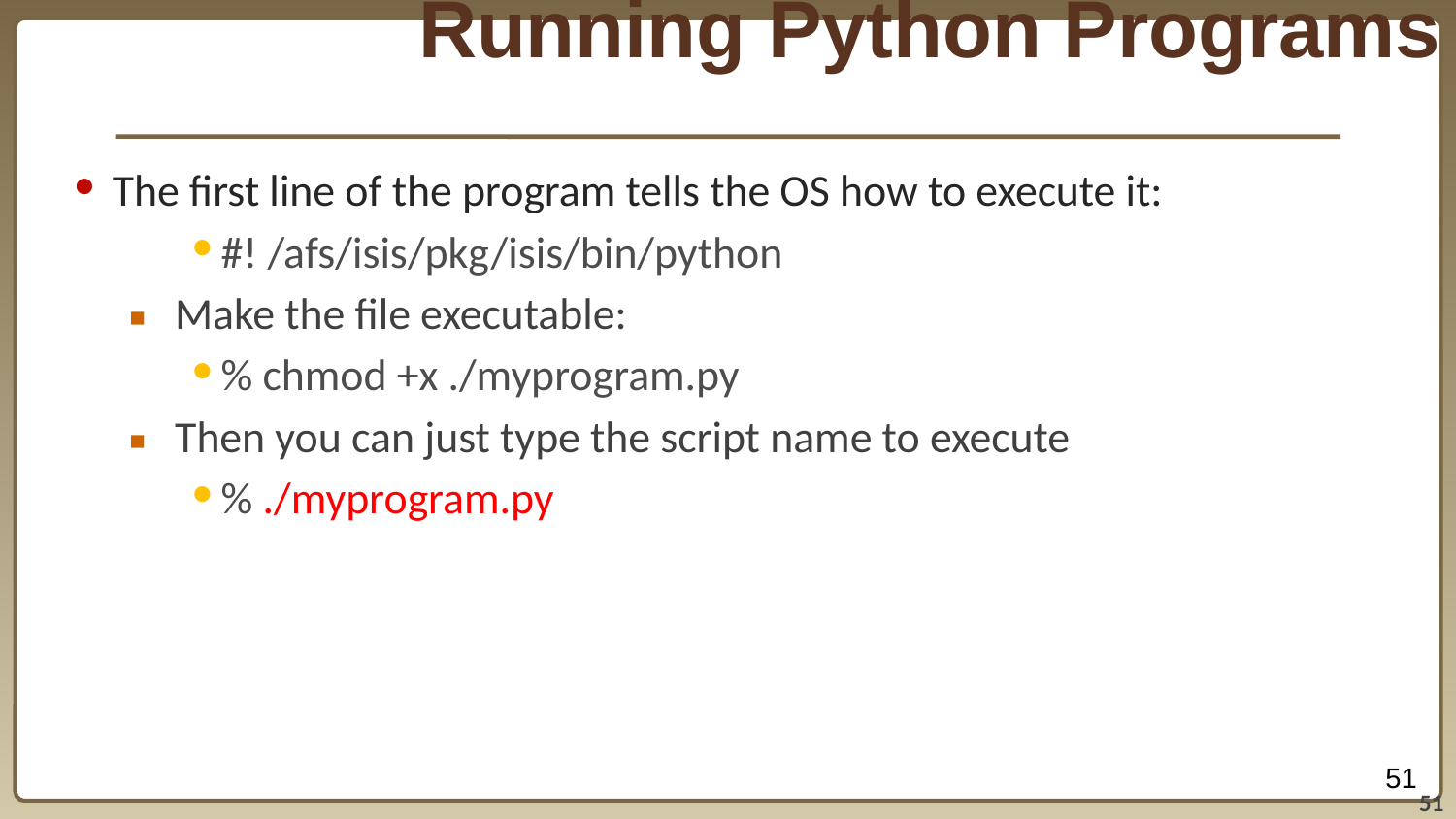

# Running Python Programs

The first line of the program tells the OS how to execute it:
#! /afs/isis/pkg/isis/bin/python
Make the file executable:
% chmod +x ./myprogram.py
Then you can just type the script name to execute
% ./myprogram.py

51